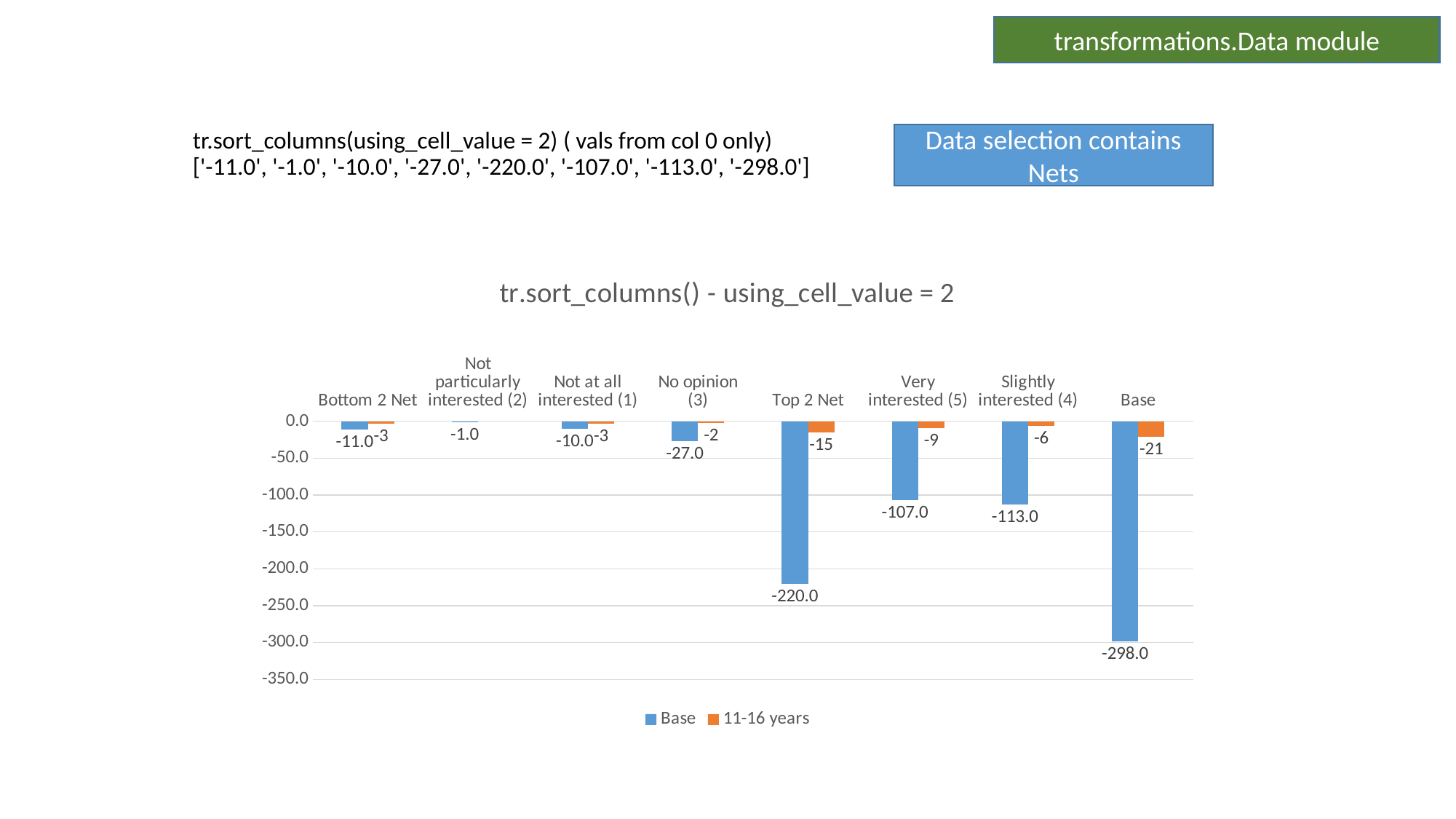

transformations.Data module
# tr.sort_columns(using_cell_value = 2) ( vals from col 0 only)
['-11.0', '-1.0', '-10.0', '-27.0', '-220.0', '-107.0', '-113.0', '-298.0']
Data selection contains Nets

### Chart: tr.sort_columns() - using_cell_value = 2

| Category | Base | 11-16 years |
|---|---|---|
| Bottom 2 Net | -11.0 | -3.0 |
| Not particularly interested (2) | -1.0 | None |
| Not at all interested (1) | -10.0 | -3.0 |
| No opinion (3) | -27.0 | -2.0 |
| Top 2 Net | -220.0 | -15.0 |
| Very interested (5) | -107.0 | -9.0 |
| Slightly interested (4) | -113.0 | -6.0 |
| Base | -298.0 | -21.0 |